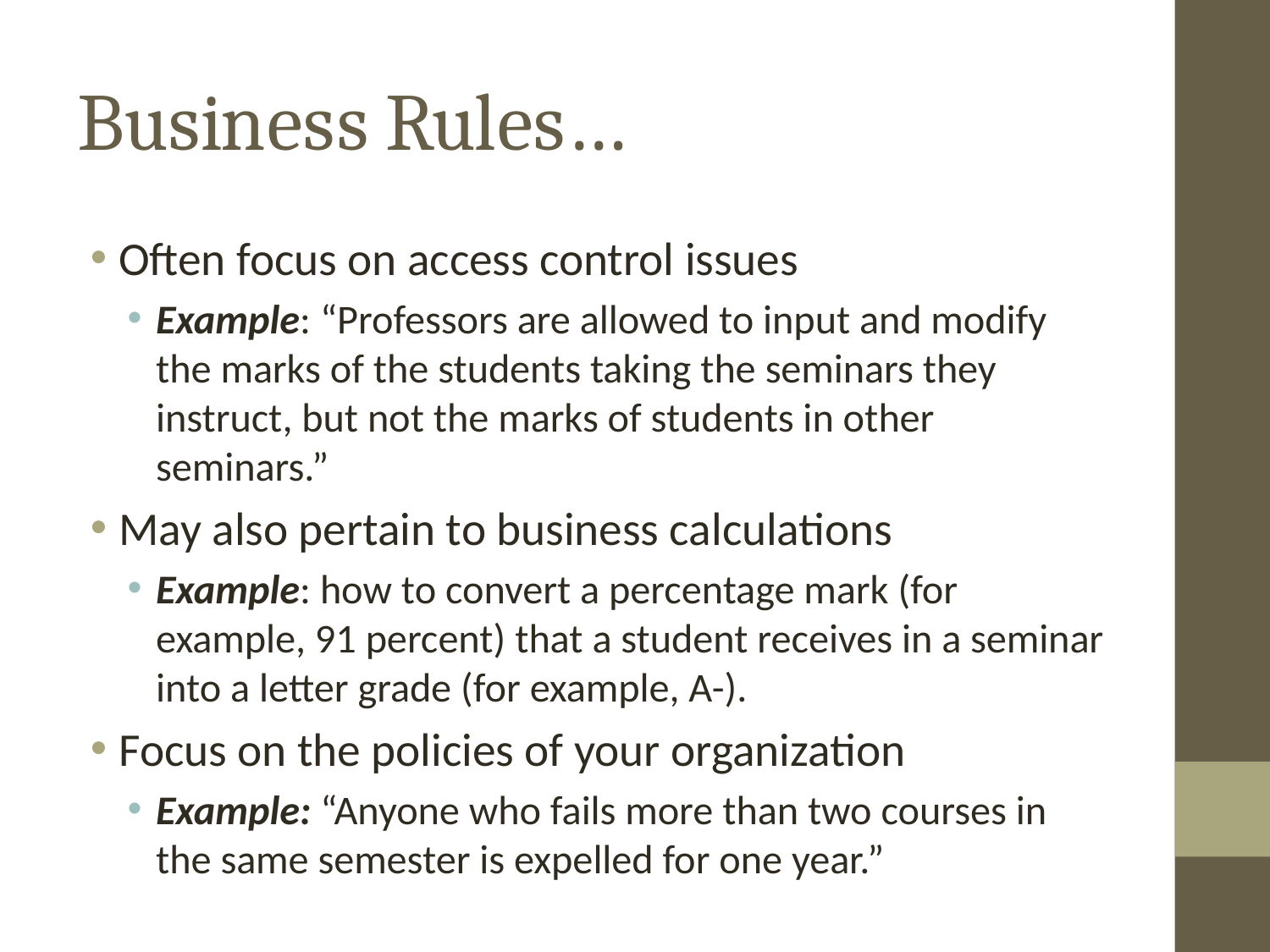

# Business Rules…
Often focus on access control issues
Example: “Professors are allowed to input and modify the marks of the students taking the seminars they instruct, but not the marks of students in other seminars.”
May also pertain to business calculations
Example: how to convert a percentage mark (for example, 91 percent) that a student receives in a seminar into a letter grade (for example, A-).
Focus on the policies of your organization
Example: “Anyone who fails more than two courses in the same semester is expelled for one year.”